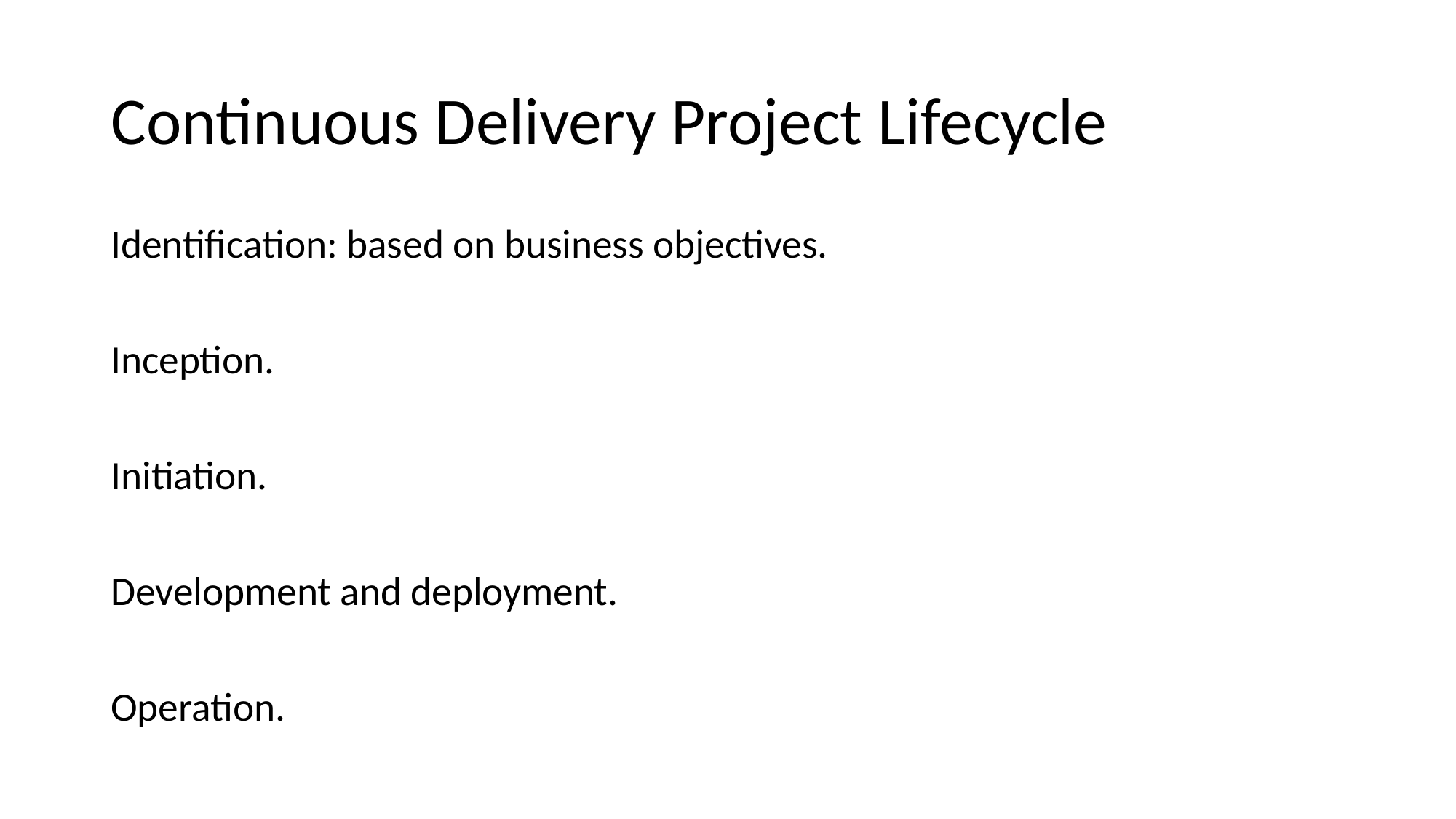

# Continuous Delivery Project Lifecycle
Identification: based on business objectives.

Inception.

Initiation.

Development and deployment.

Operation.